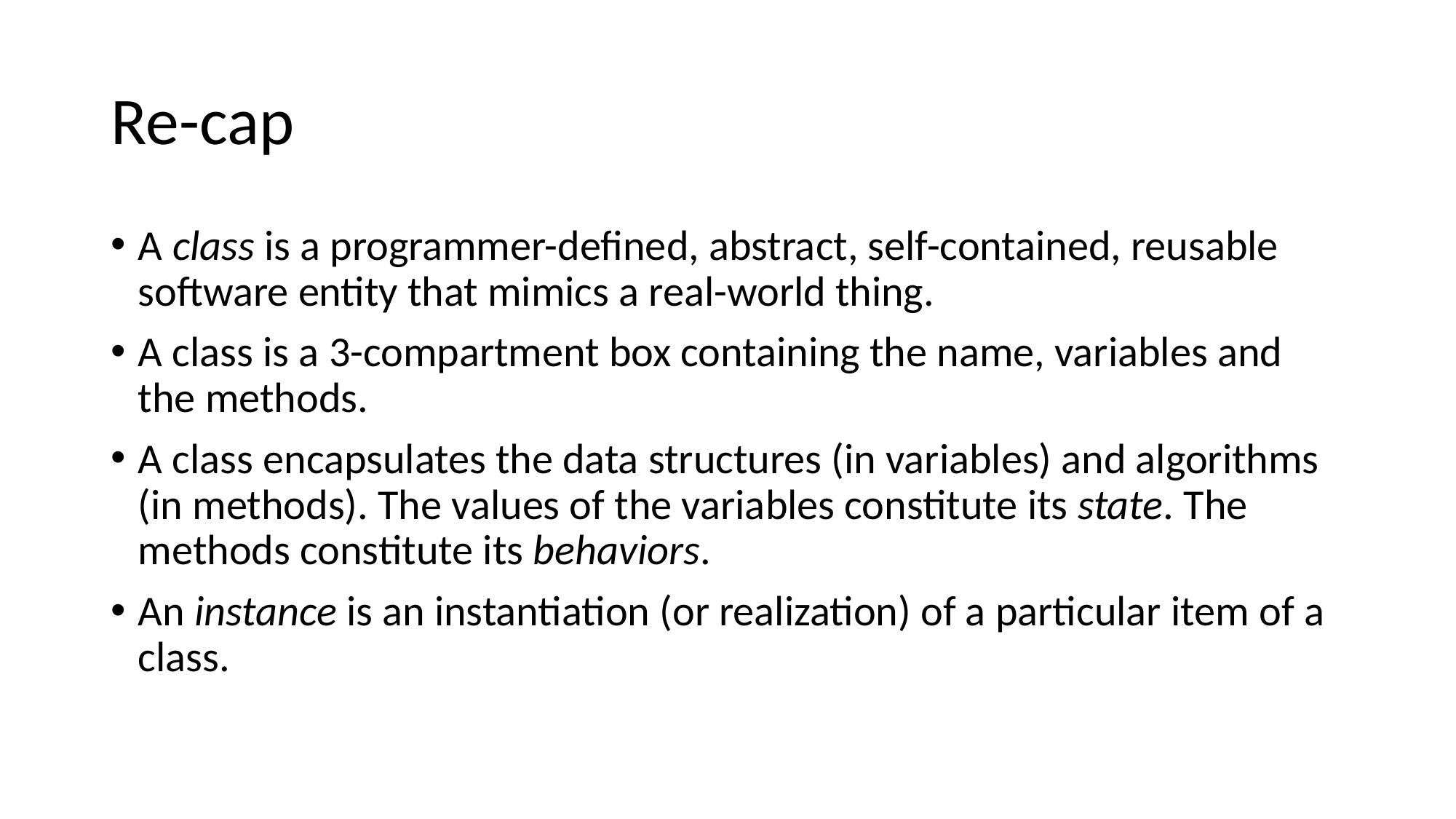

# Re-cap
A class is a programmer-defined, abstract, self-contained, reusable software entity that mimics a real-world thing.
A class is a 3-compartment box containing the name, variables and the methods.
A class encapsulates the data structures (in variables) and algorithms (in methods). The values of the variables constitute its state. The methods constitute its behaviors.
An instance is an instantiation (or realization) of a particular item of a class.